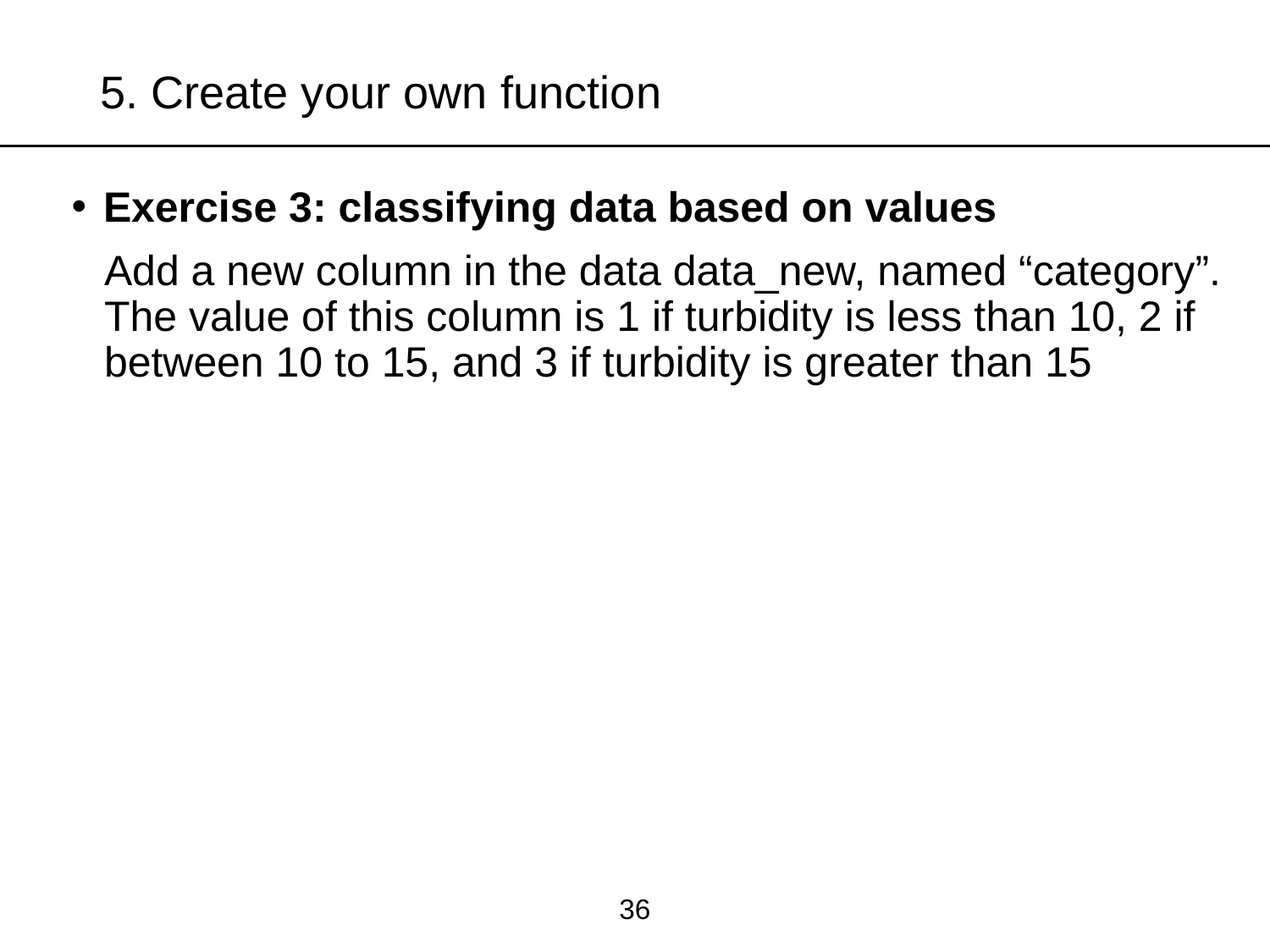

# 5. Create your own function
Exercise 3: classifying data based on values
Add a new column in the data data_new, named “category”. The value of this column is 1 if turbidity is less than 10, 2 if between 10 to 15, and 3 if turbidity is greater than 15

36